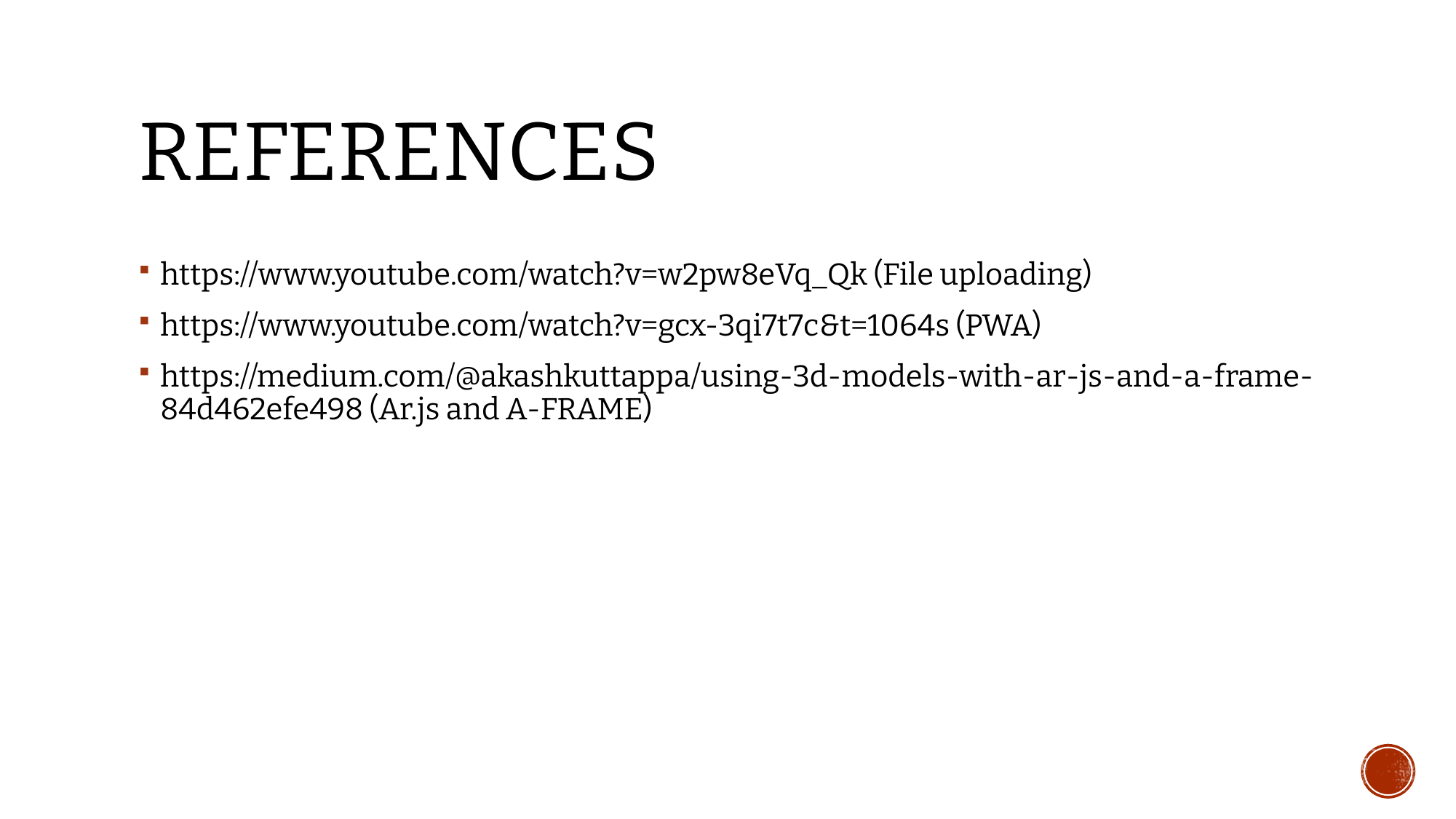

# References
https://www.youtube.com/watch?v=w2pw8eVq_Qk (File uploading)
https://www.youtube.com/watch?v=gcx-3qi7t7c&t=1064s (PWA)
https://medium.com/@akashkuttappa/using-3d-models-with-ar-js-and-a-frame-84d462efe498 (Ar.js and A-FRAME)